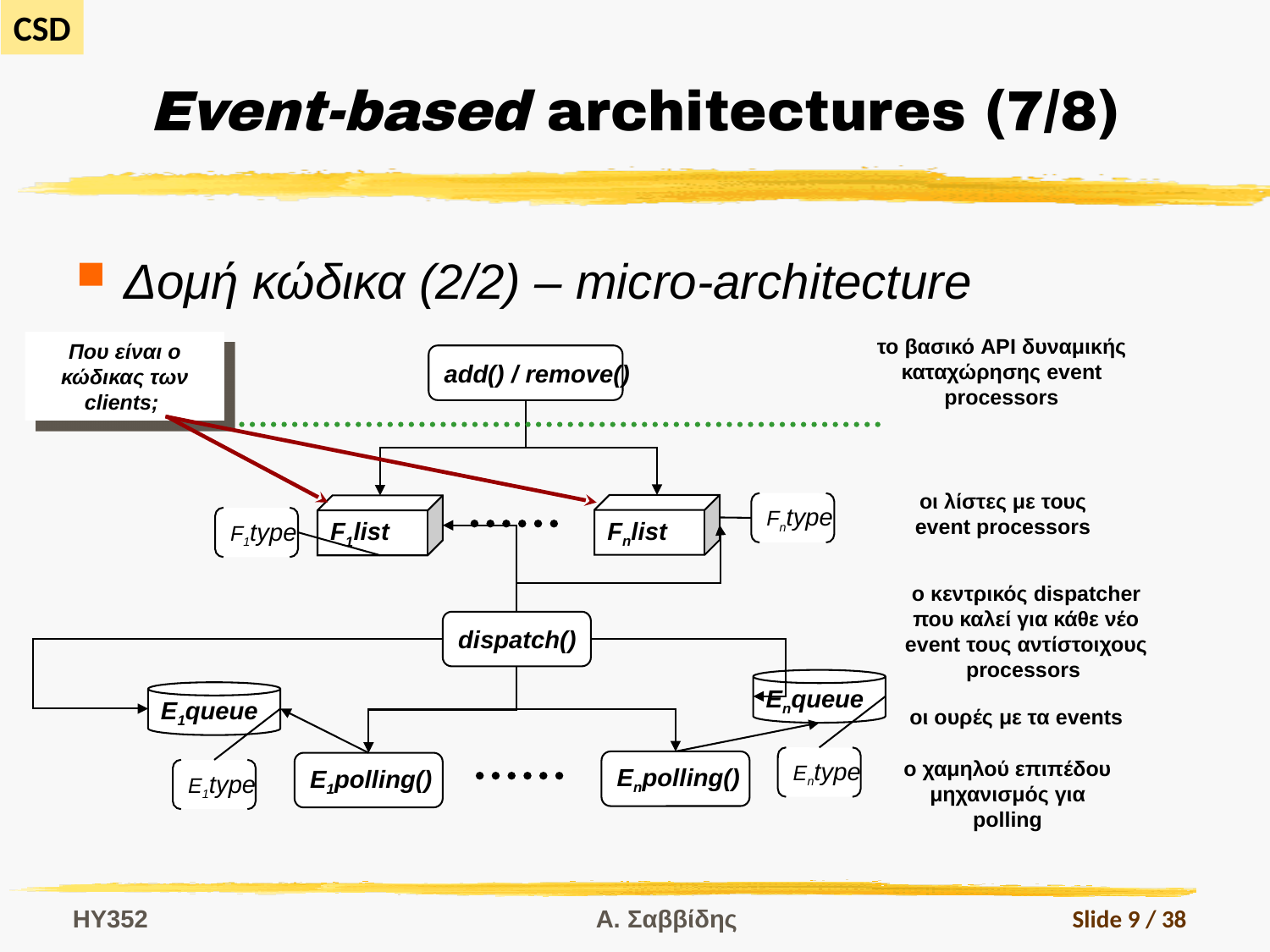

# Event-based architectures (7/8)
Δομή κώδικα (2/2) – micro-architecture
το βασικό API δυναμικής καταχώρησης event processors
Που είναι ο κώδικας των clients;
add() / remove()

οι λίστες με τους event processors
Fntype
Fnlist
F1list
F1type

ο κεντρικός dispatcher που καλεί για κάθε νέο event τους αντίστοιχους processors
dispatch()
Enqueue
E1queue
οι ουρές με τα events
Entype
ο χαμηλού επιπέδου μηχανισμός για polling
Enpolling()
E1polling()
E1type

HY352
Α. Σαββίδης
Slide 9 / 38